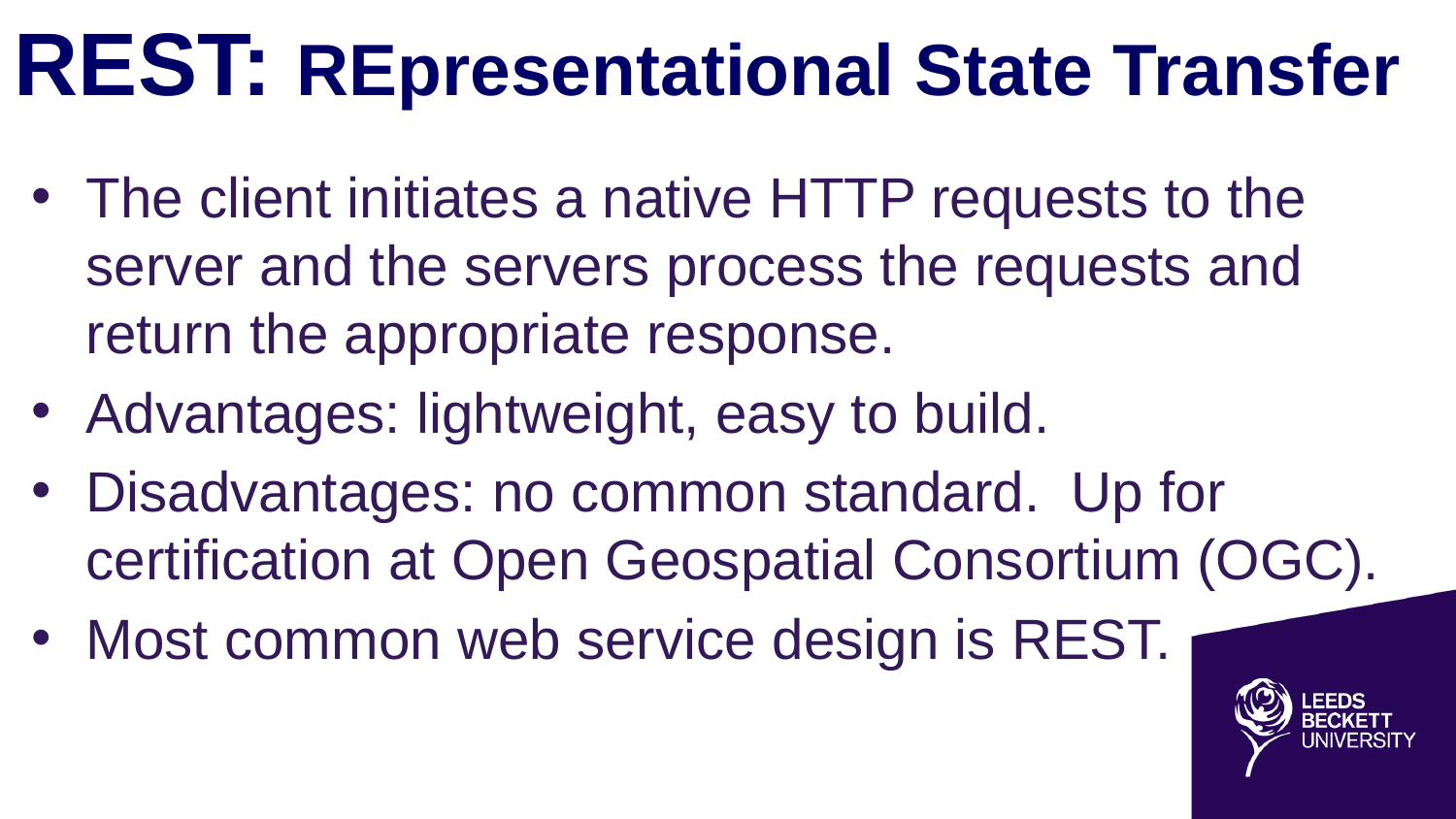

# REST: REpresentational State Transfer
The client initiates a native HTTP requests to the server and the servers process the requests and return the appropriate response.
Advantages: lightweight, easy to build.
Disadvantages: no common standard.  Up for certification at Open Geospatial Consortium (OGC).
Most common web service design is REST.